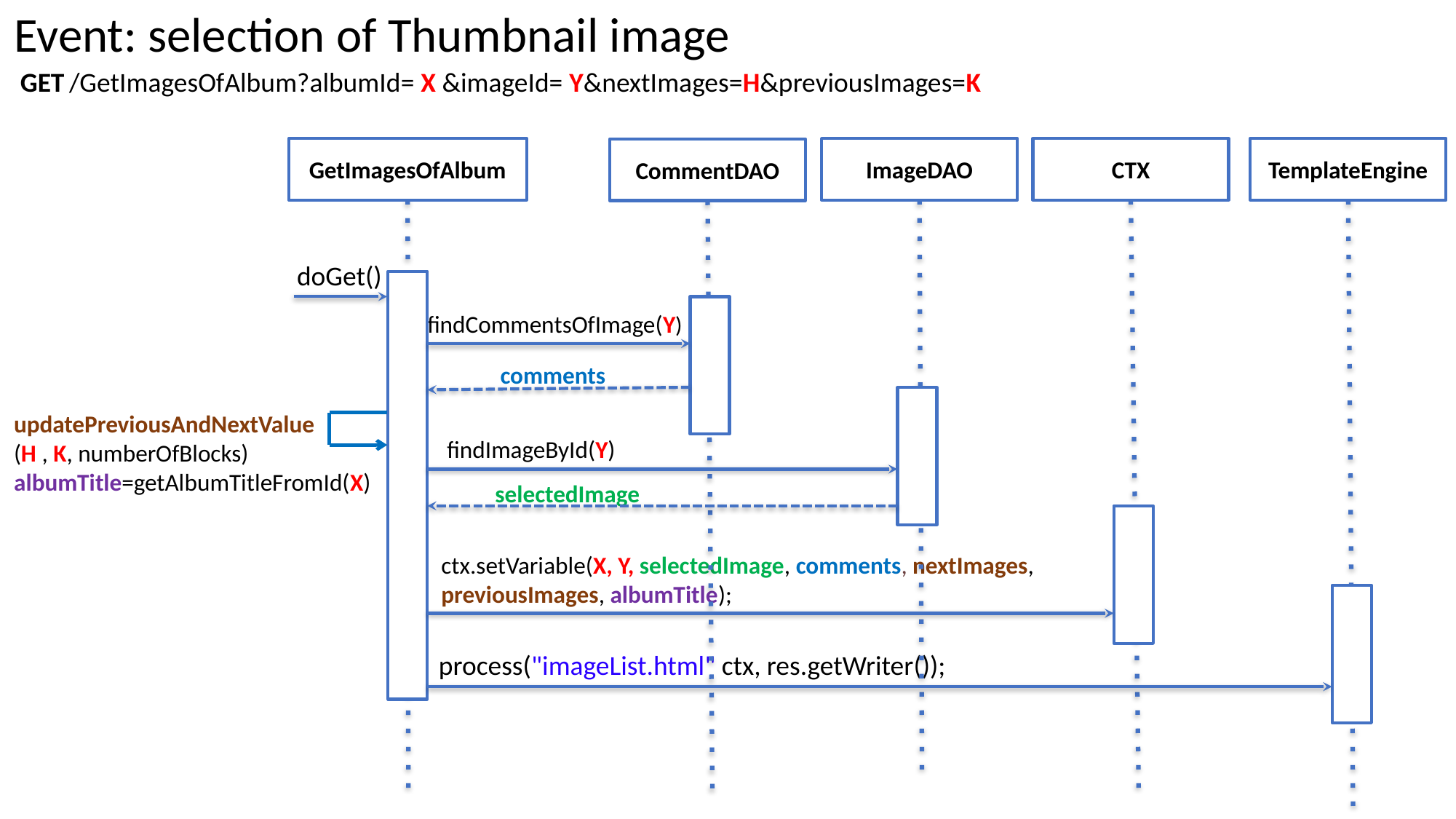

# Event: selection of Thumbnail image
GET /GetImagesOfAlbum?albumId= X &imageId= Y&nextImages=H&previousImages=K
GetImagesOfAlbum
ImageDAO
CTX
TemplateEngine
CommentDAO
doGet()

findCommentsOfImage(Y)
comments

updatePreviousAndNextValue
(H , K, numberOfBlocks)
albumTitle=getAlbumTitleFromId(X)
findImageById(Y)
selectedImage

ctx.setVariable(X, Y, selectedImage, comments, nextImages, previousImages, albumTitle);

process("imageList.html" ctx, res.getWriter());